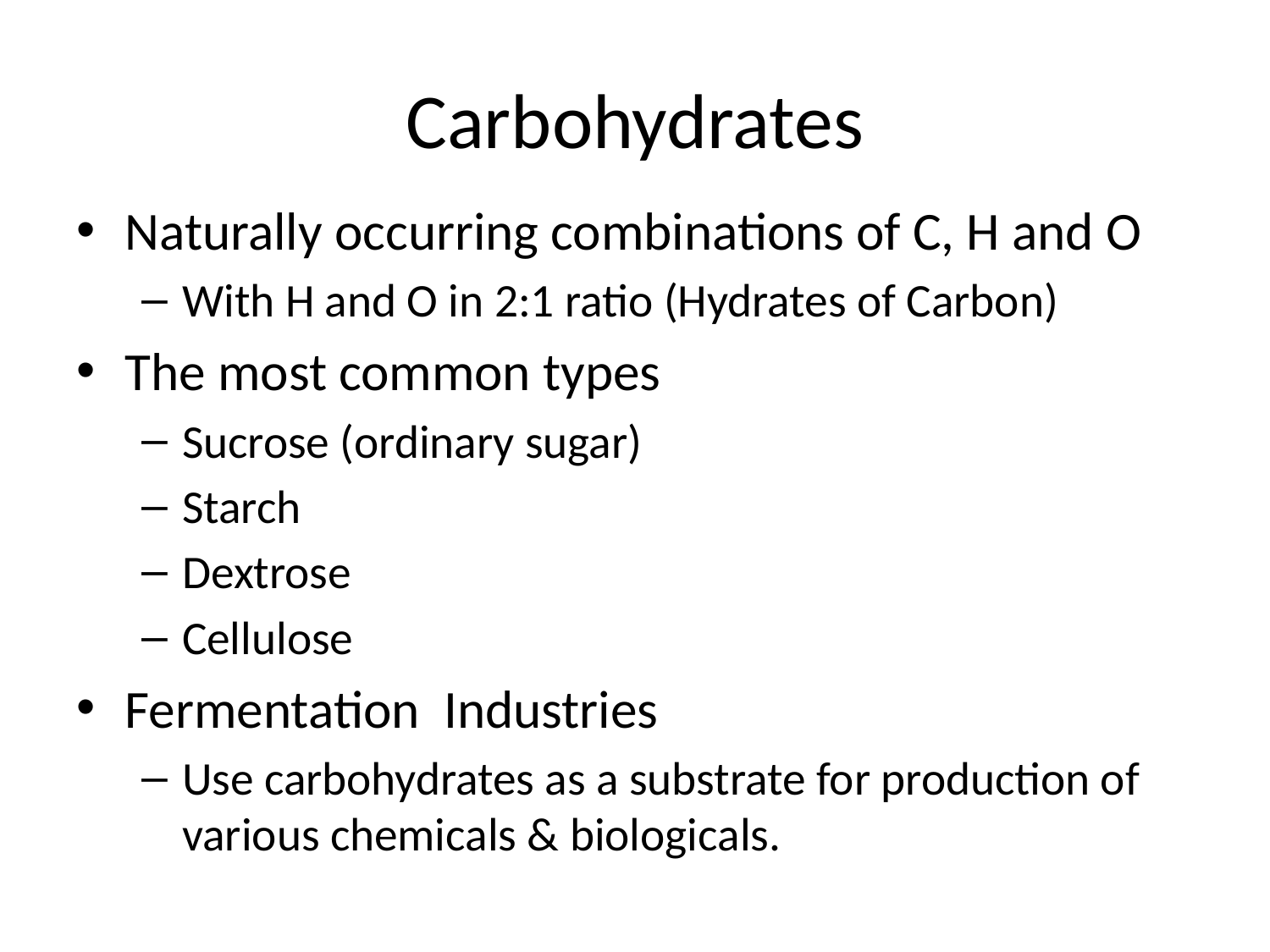

# Carbohydrates
Naturally occurring combinations of C, H and O
With H and O in 2:1 ratio (Hydrates of Carbon)
The most common types
Sucrose (ordinary sugar)
Starch
Dextrose
Cellulose
Fermentation  Industries
Use carbohydrates as a substrate for production of various chemicals & biologicals.